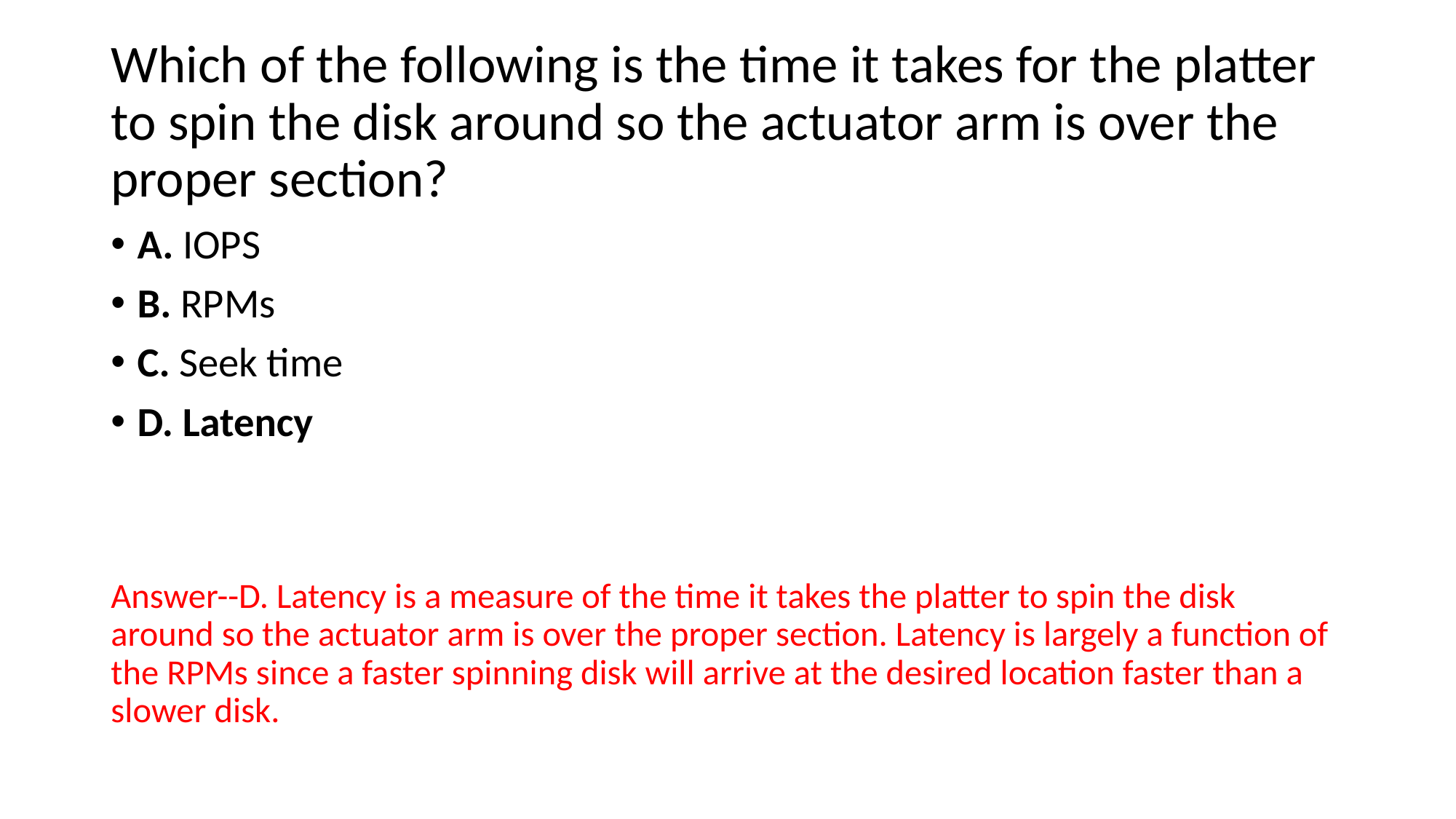

# Which of the following is the time it takes for the platter to spin the disk around so the actuator arm is over the proper section?
A. IOPS
B. RPMs
C. Seek time
D. Latency

Answer--D. Latency is a measure of the time it takes the platter to spin the disk around so the actuator arm is over the proper section. Latency is largely a function of the RPMs since a faster spinning disk will arrive at the desired location faster than a slower disk.